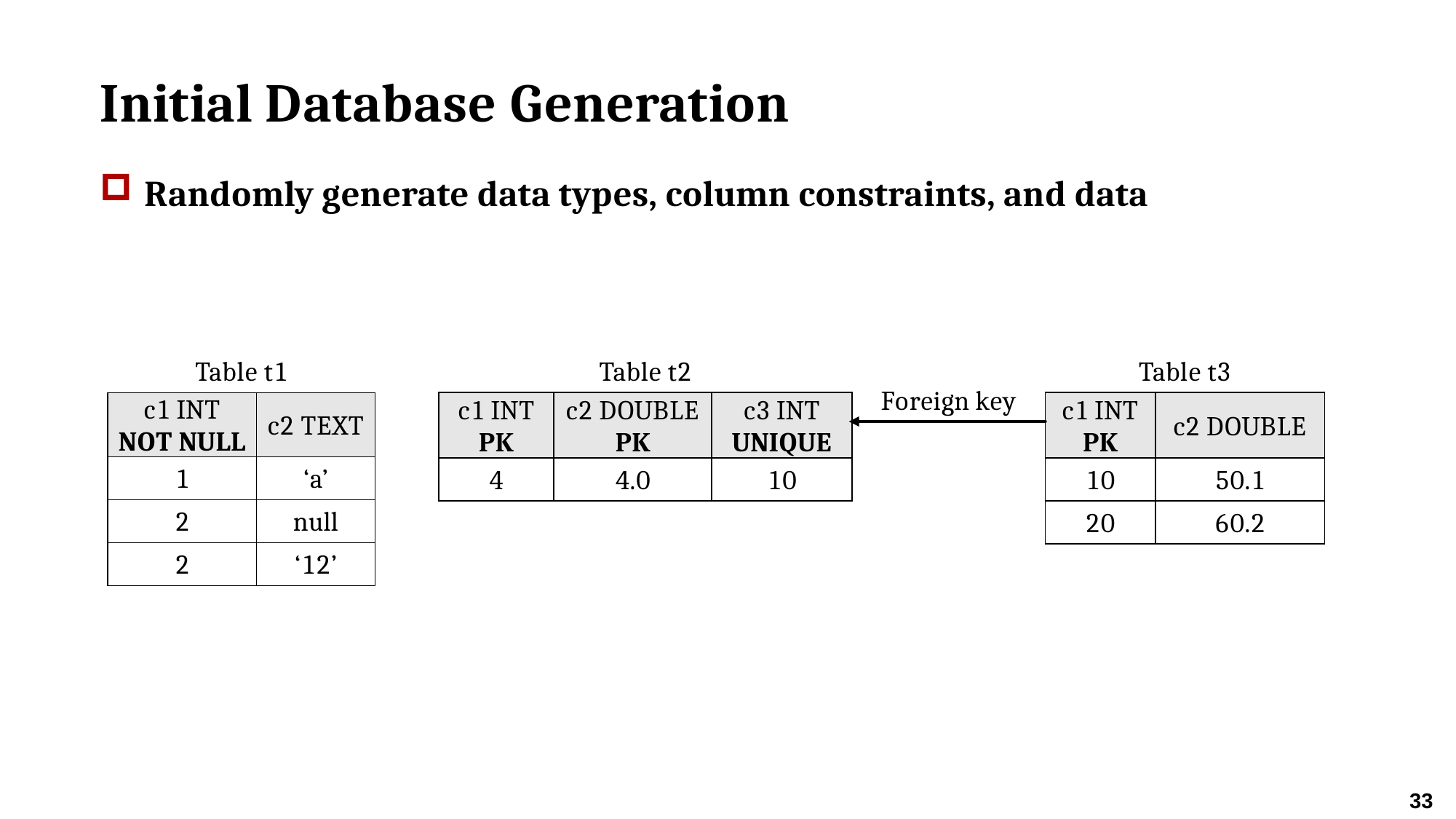

# Initial Database Generation
Randomly generate data types, column constraints, and data
Table t1
Table t2
Table t3
Foreign key
| c1 INT PK | c2 DOUBLE PK | c3 INT UNIQUE |
| --- | --- | --- |
| 4 | 4.0 | 10 |
| c1 INT PK | c2 DOUBLE |
| --- | --- |
| 10 | 50.1 |
| 20 | 60.2 |
| c1 INT NOT NULL | c2 TEXT |
| --- | --- |
| 1 | ‘a’ |
| 2 | null |
| 2 | ‘12’ |